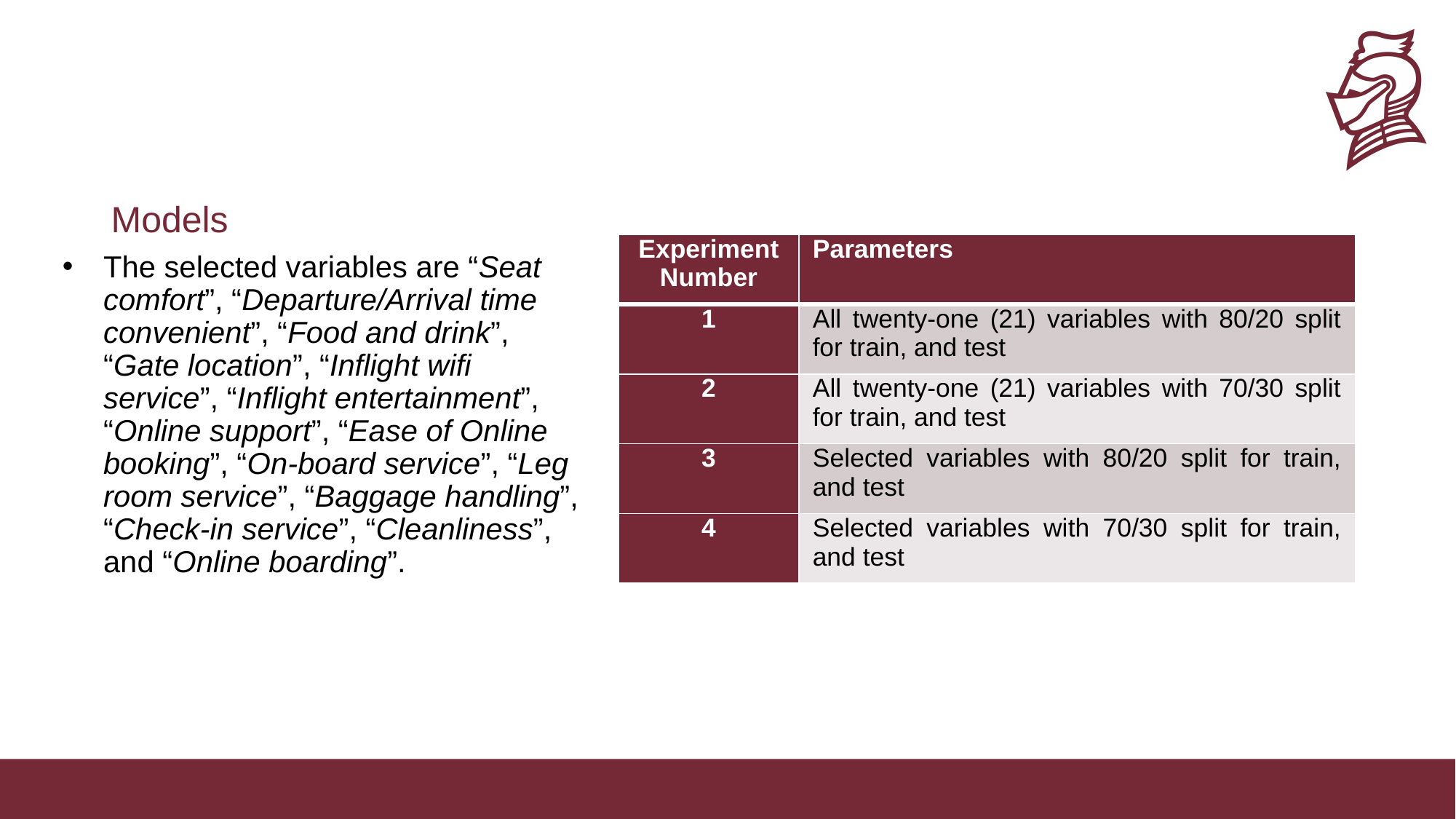

# Models
| Experiment Number | Parameters |
| --- | --- |
| 1 | All twenty-one (21) variables with 80/20 split for train, and test |
| 2 | All twenty-one (21) variables with 70/30 split for train, and test |
| 3 | Selected variables with 80/20 split for train, and test |
| 4 | Selected variables with 70/30 split for train, and test |
The selected variables are “Seat comfort”, “Departure/Arrival time convenient”, “Food and drink”, “Gate location”, “Inflight wifi service”, “Inflight entertainment”, “Online support”, “Ease of Online booking”, “On-board service”, “Leg room service”, “Baggage handling”, “Check-in service”, “Cleanliness”, and “Online boarding”.